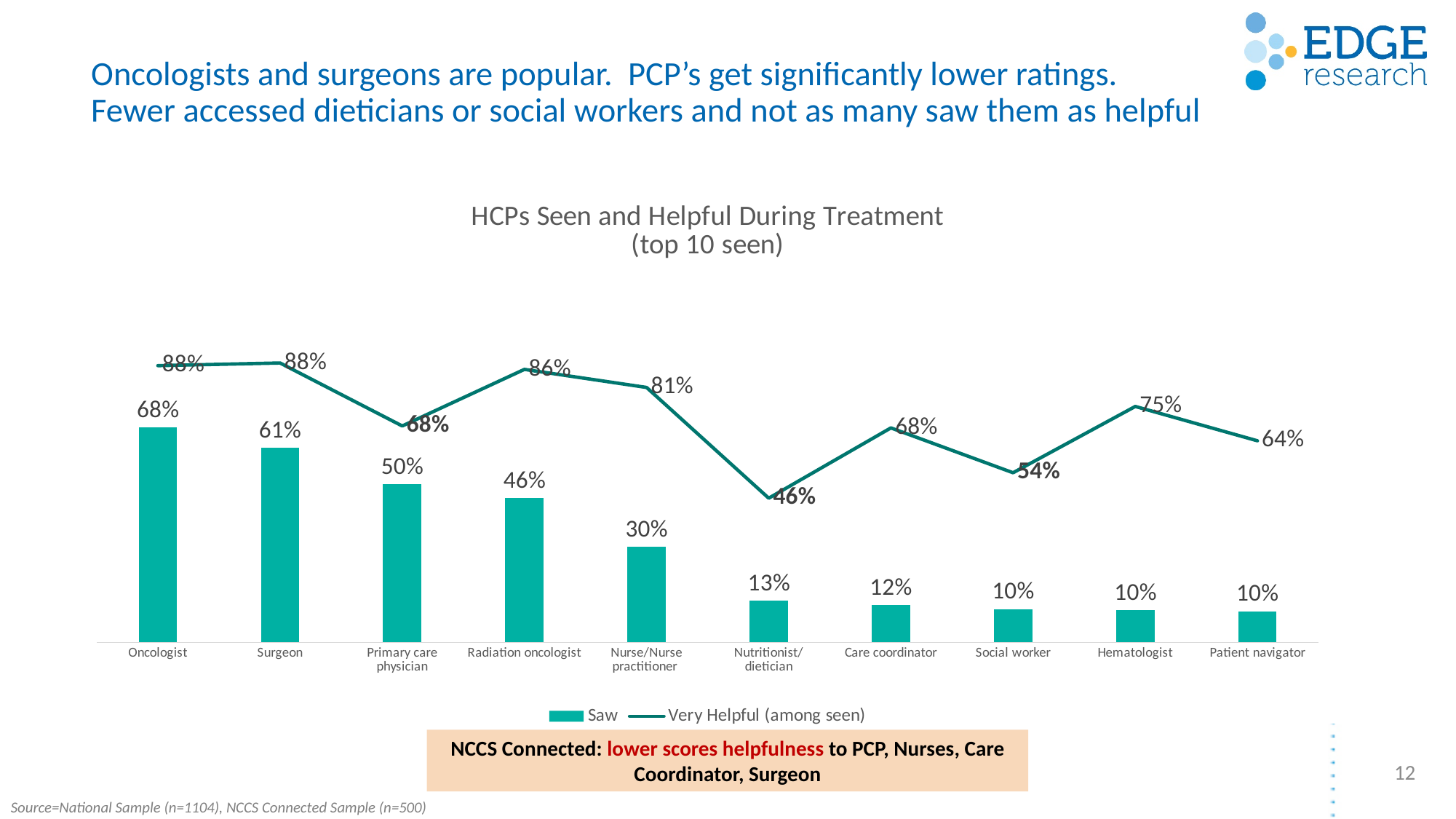

# Oncologists and surgeons are popular.  PCP’s get significantly lower ratings. Fewer accessed dieticians or social workers and not as many saw them as helpful

### Chart: HCPs Seen and Helpful During Treatment
(top 10 seen)

| Category | Saw | Very Helpful (among seen) |
|---|---|---|
| Oncologist | 0.679241 | 0.875252 |
| Surgeon | 0.614497 | 0.883623 |
| Primary care physician | 0.49985300000000005 | 0.684497 |
| Radiation oncologist | 0.455865 | 0.863425 |
| Nurse/Nurse practitioner  | 0.302713 | 0.8063469999999999 |
| Nutritionist/dietician | 0.130888 | 0.45583799999999997 |
| Care coordinator | 0.11825799999999999 | 0.678328 |
| Social worker | 0.104986 | 0.536362 |
| Hematologist | 0.101037 | 0.7461610000000001 |
| Patient navigator | 0.098575 | 0.637579 |
NCCS Connected: lower scores helpfulness to PCP, Nurses, Care Coordinator, Surgeon
12
Source=National Sample (n=1104), NCCS Connected Sample (n=500)